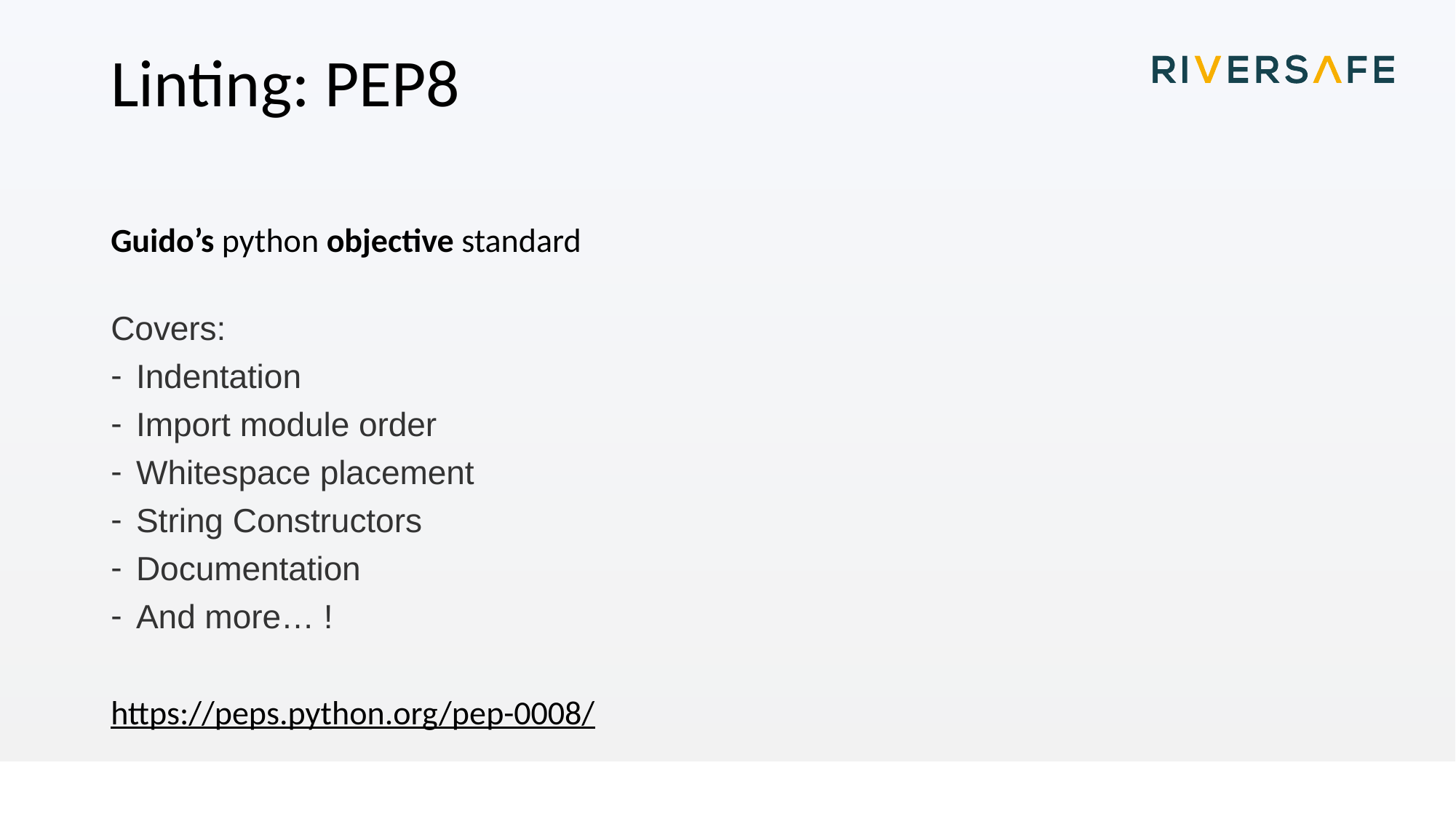

# Linting: PEP8
Guido’s python objective standard
Covers:
Indentation
Import module order
Whitespace placement
String Constructors
Documentation
And more… !

https://peps.python.org/pep-0008/